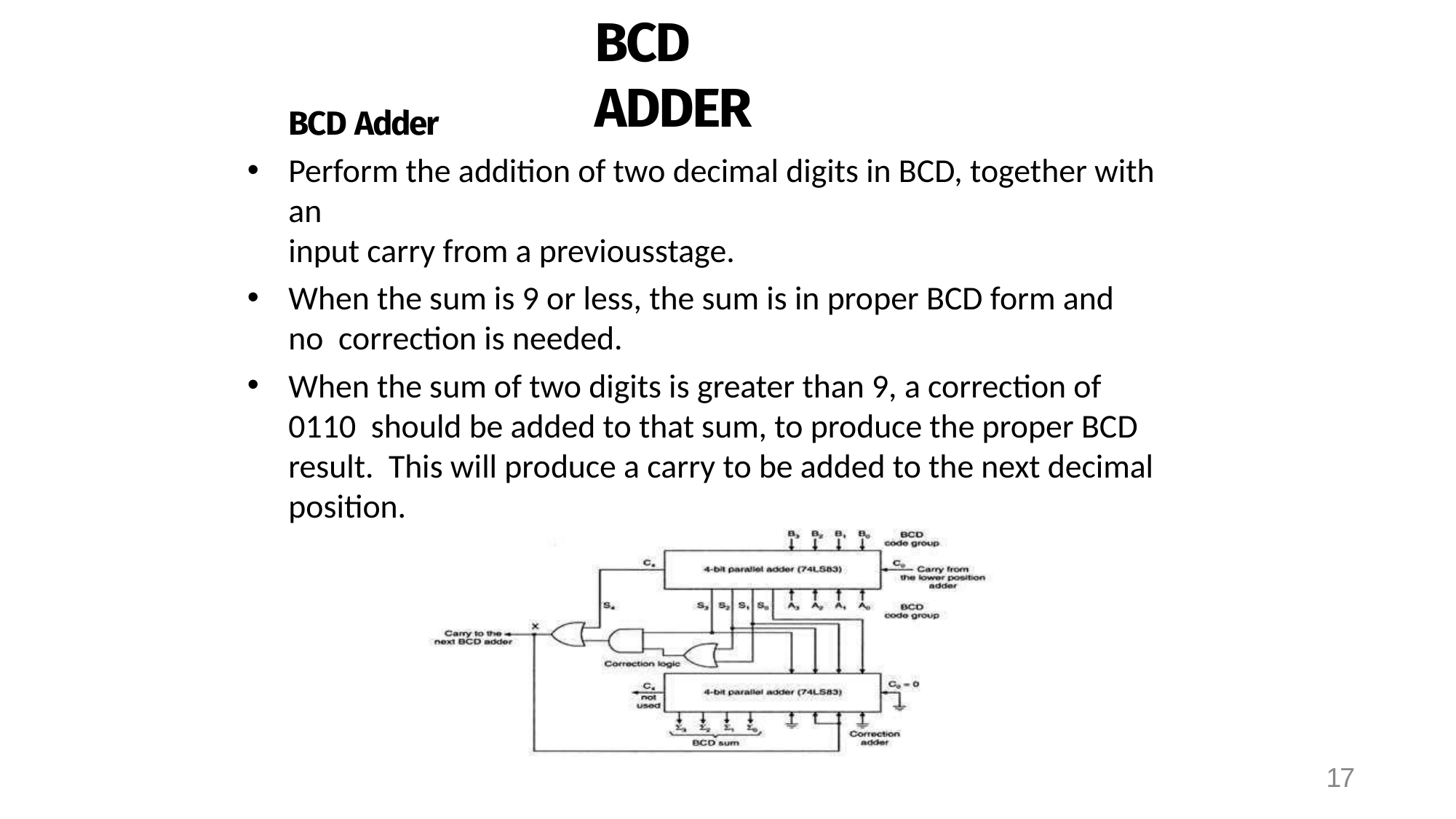

# BCD ADDER
BCD Adder
Perform the addition of two decimal digits in BCD, together with an
input carry from a previousstage.
When the sum is 9 or less, the sum is in proper BCD form and no  correction is needed.
When the sum of two digits is greater than 9, a correction of 0110  should be added to that sum, to produce the proper BCD result.  This will produce a carry to be added to the next decimal position.

17